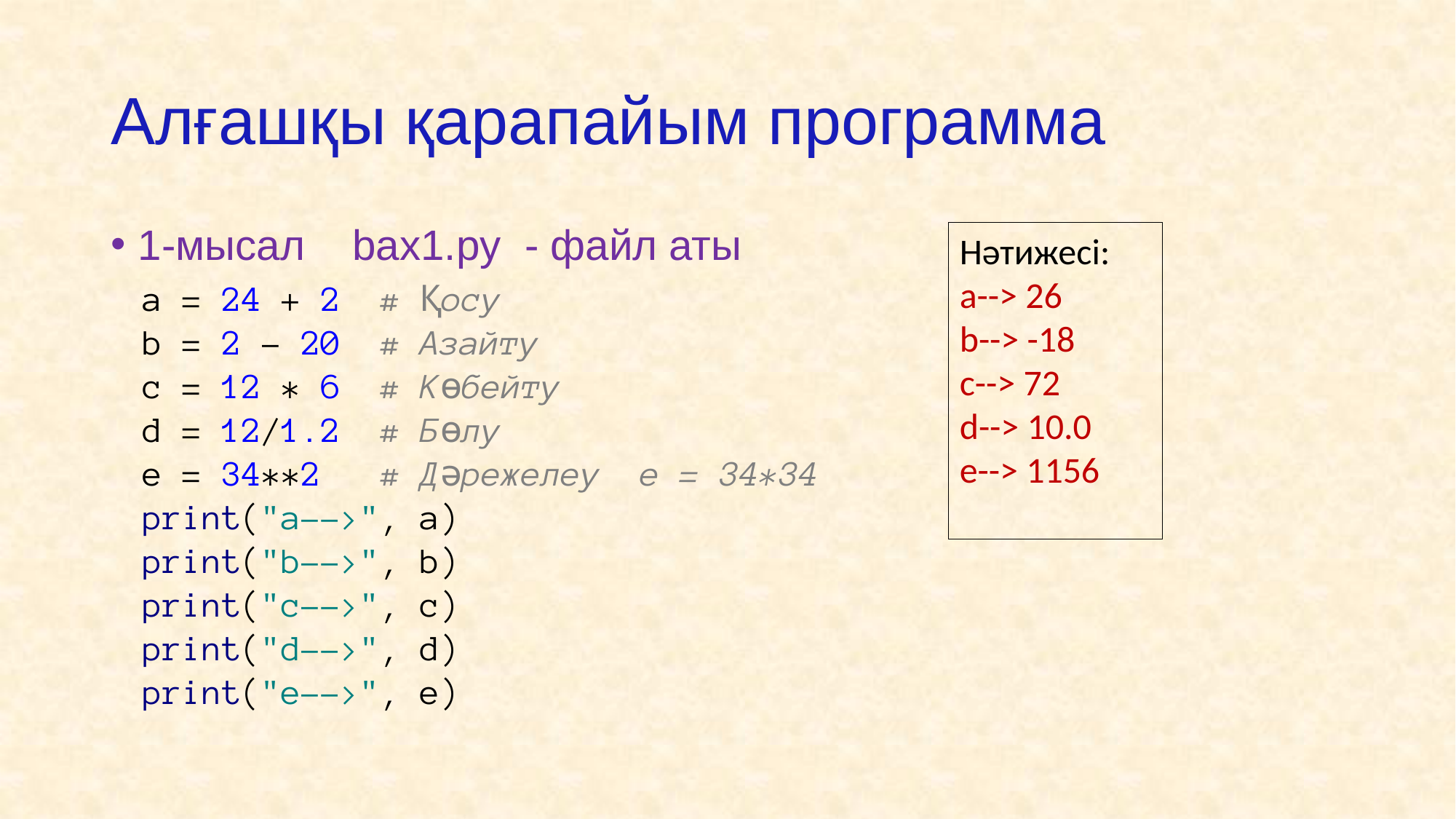

# Алғашқы қарапайым программа
1-мысал    bax1.py  - файл аты
Нәтижесі:
a--> 26
b--> -18
c--> 72
d--> 10.0
e--> 1156

a = 24 + 2  # Қосу
b = 2 - 20  # Азайту
c = 12 * 6  # Көбейту
d = 12/1.2  # Бөлу
e = 34**2   # Дәрежелеу  e = 34*34
print("a-->", a)
print("b-->", b)
print("c-->", c)
print("d-->", d)
print("e-->", e)